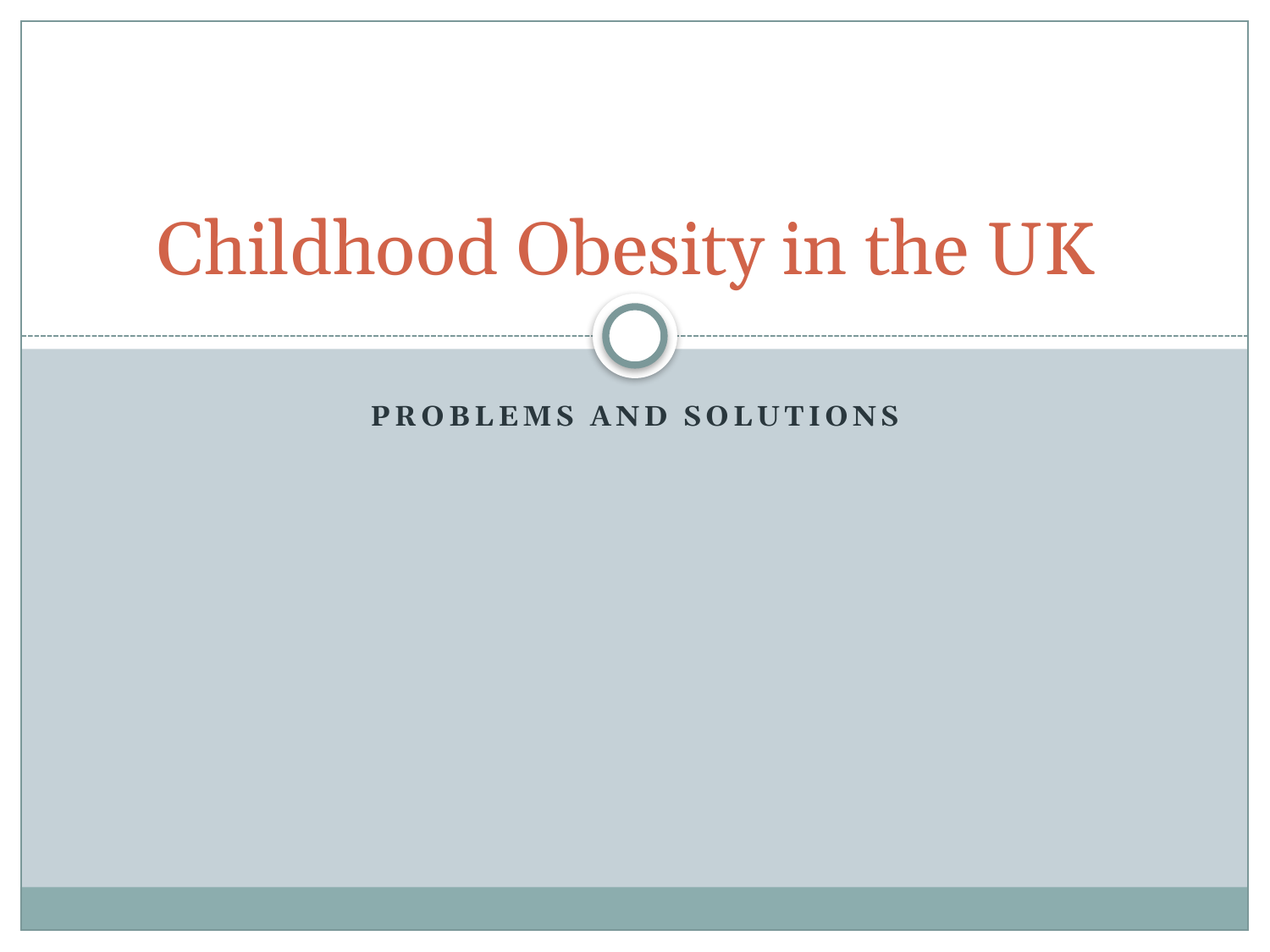

# Childhood Obesity in the UK
Problems and solutions